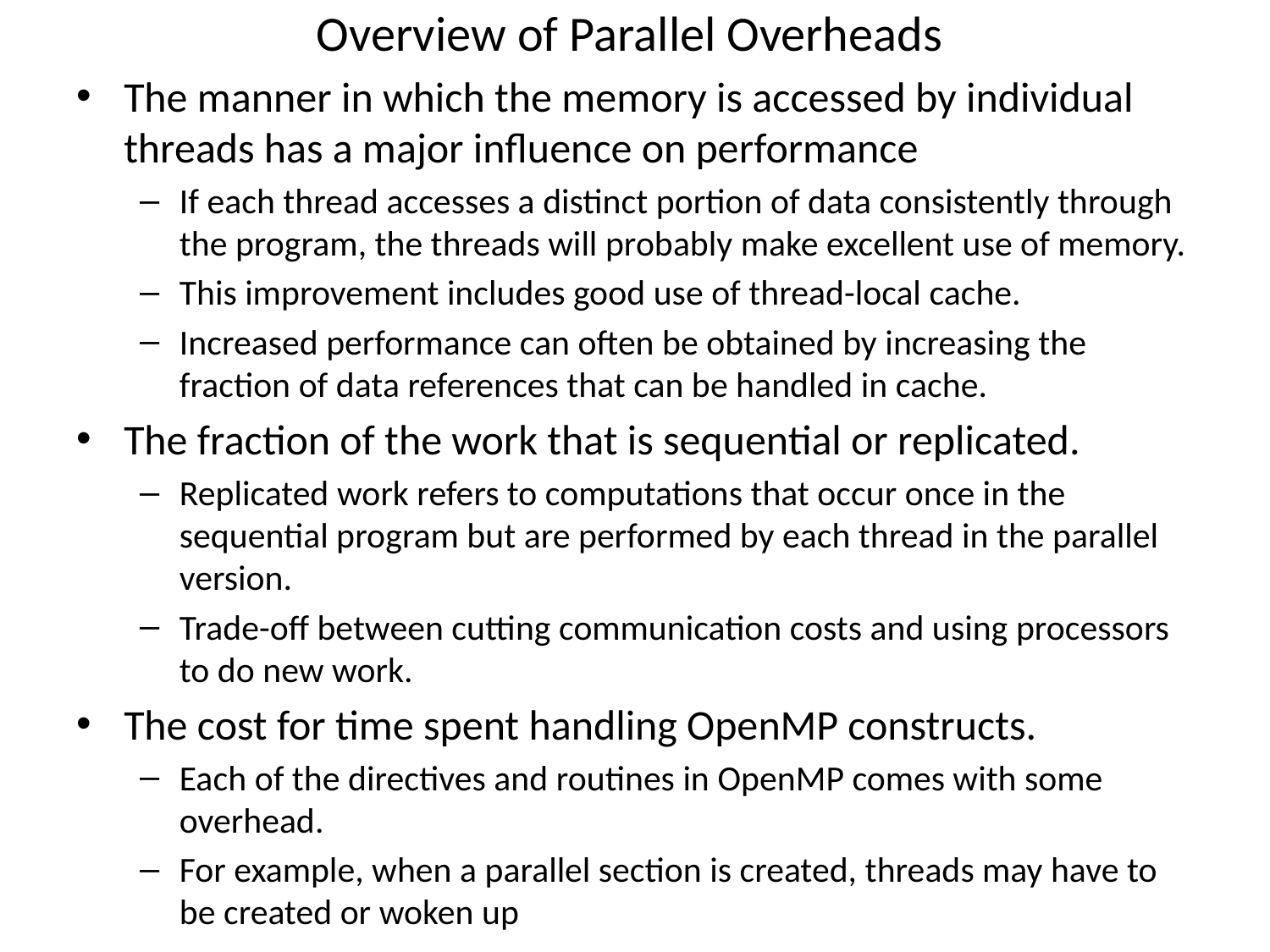

# Overview of Parallel Overheads
The manner in which the memory is accessed by individual threads has a major influence on performance
If each thread accesses a distinct portion of data consistently through the program, the threads will probably make excellent use of memory.
This improvement includes good use of thread-local cache.
Increased performance can often be obtained by increasing the fraction of data references that can be handled in cache.
The fraction of the work that is sequential or replicated.
Replicated work refers to computations that occur once in the sequential program but are performed by each thread in the parallel version.
Trade-off between cutting communication costs and using processors to do new work.
The cost for time spent handling OpenMP constructs.
Each of the directives and routines in OpenMP comes with some overhead.
For example, when a parallel section is created, threads may have to be created or woken up